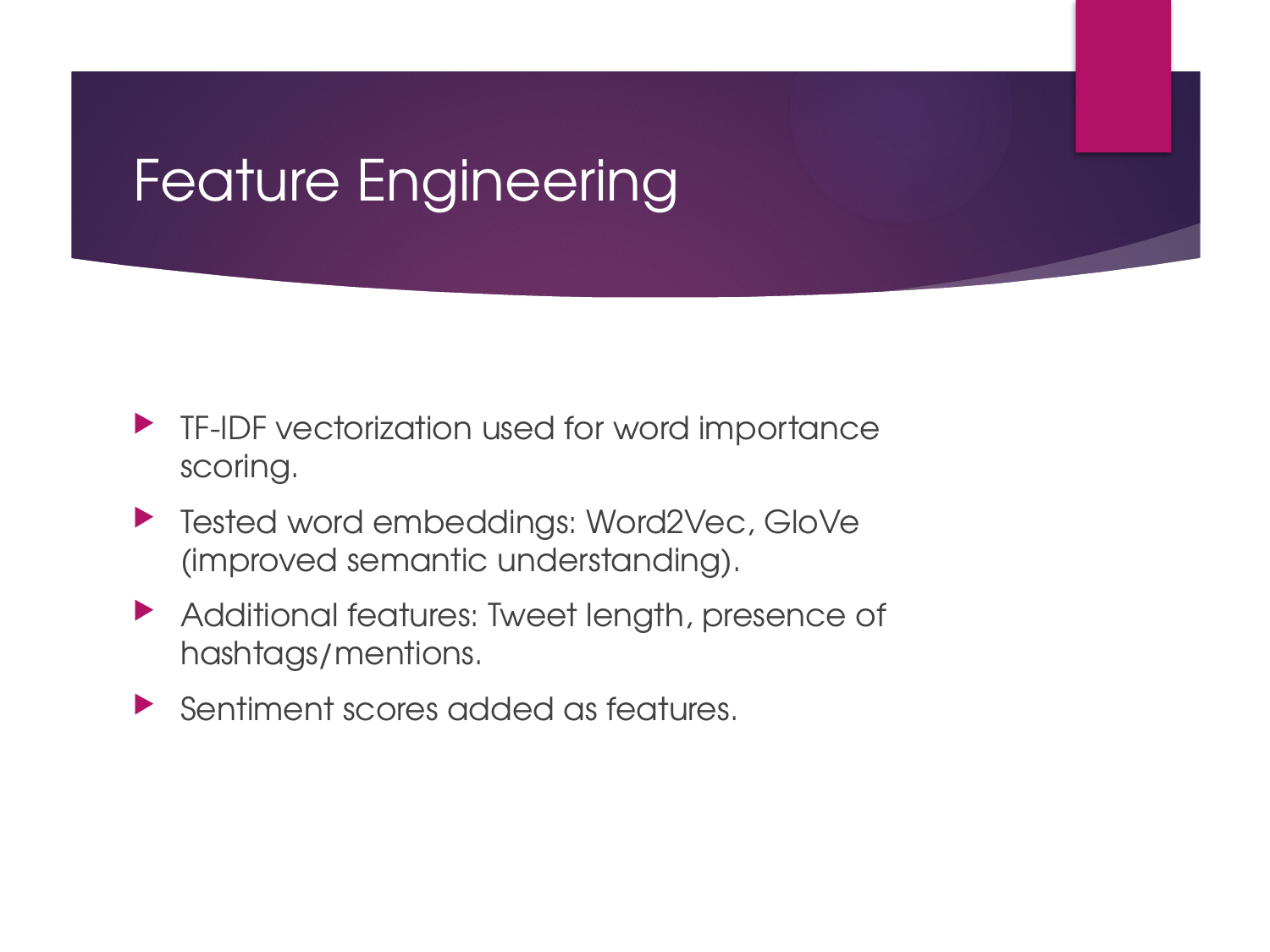

# Feature Engineering

TF-IDF vectorization used for word importance scoring.
Tested word embeddings: Word2Vec, GloVe (improved semantic understanding).
Additional features: Tweet length, presence of hashtags/mentions.
Sentiment scores added as features.